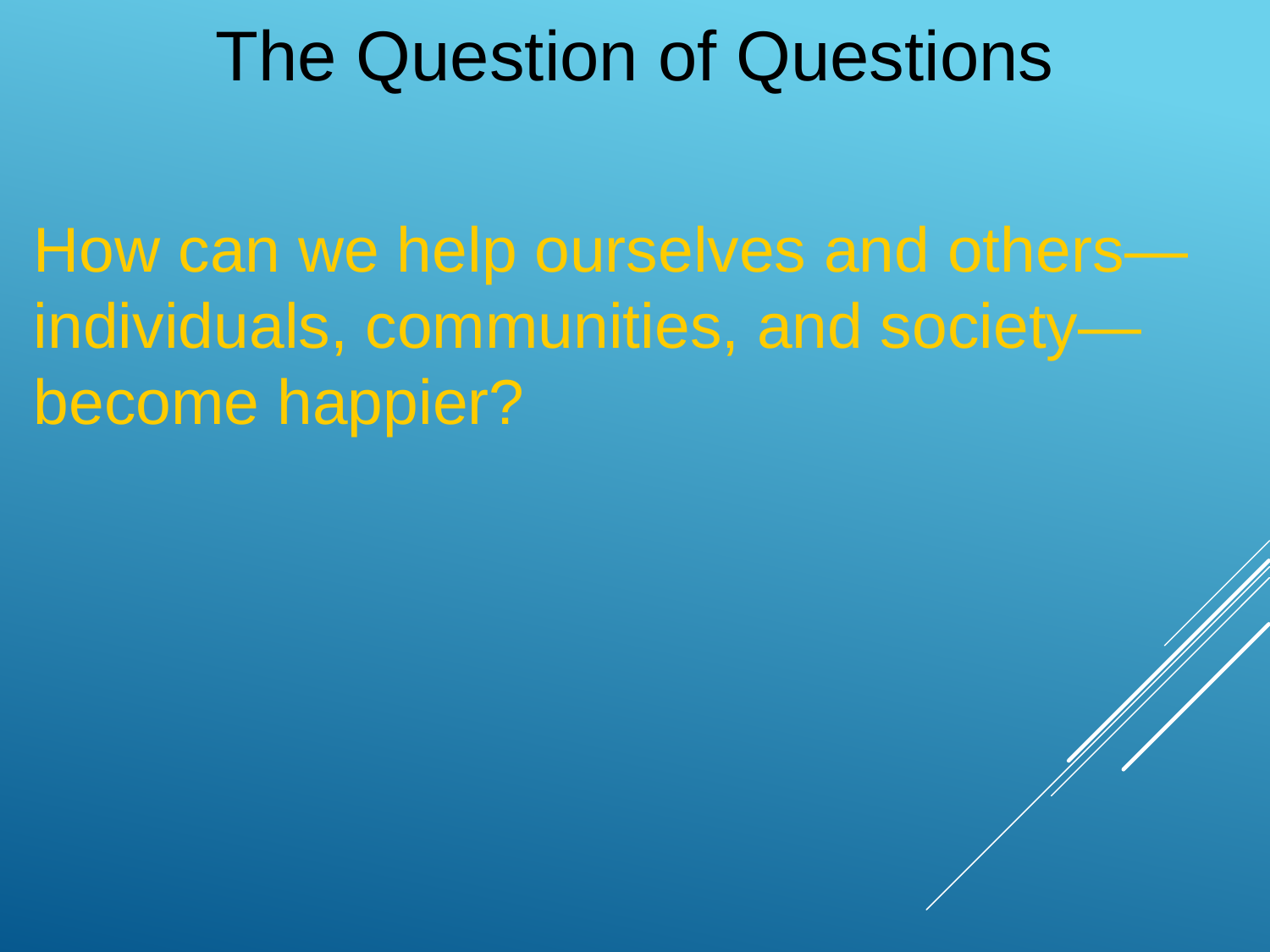

The Question of Questions
How can we help ourselves and others—individuals, communities, and society—become happier?